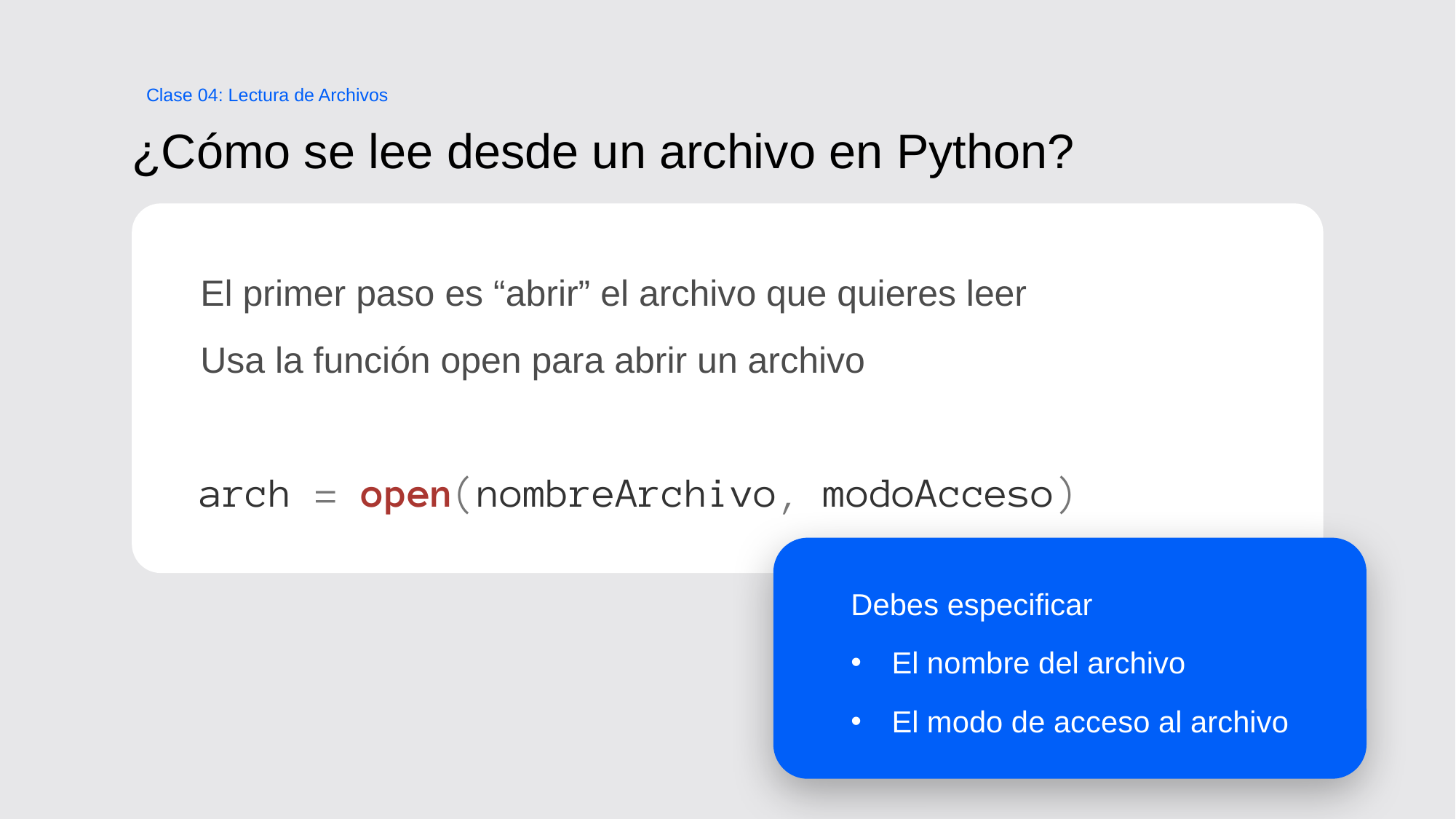

Clase 04: Lectura de Archivos
# ¿Cómo se lee desde un archivo en Python?
El primer paso es “abrir” el archivo que quieres leer
Usa la función open para abrir un archivo

arch = open(nombreArchivo, modoAcceso)
Debes especificar
El nombre del archivo
El modo de acceso al archivo